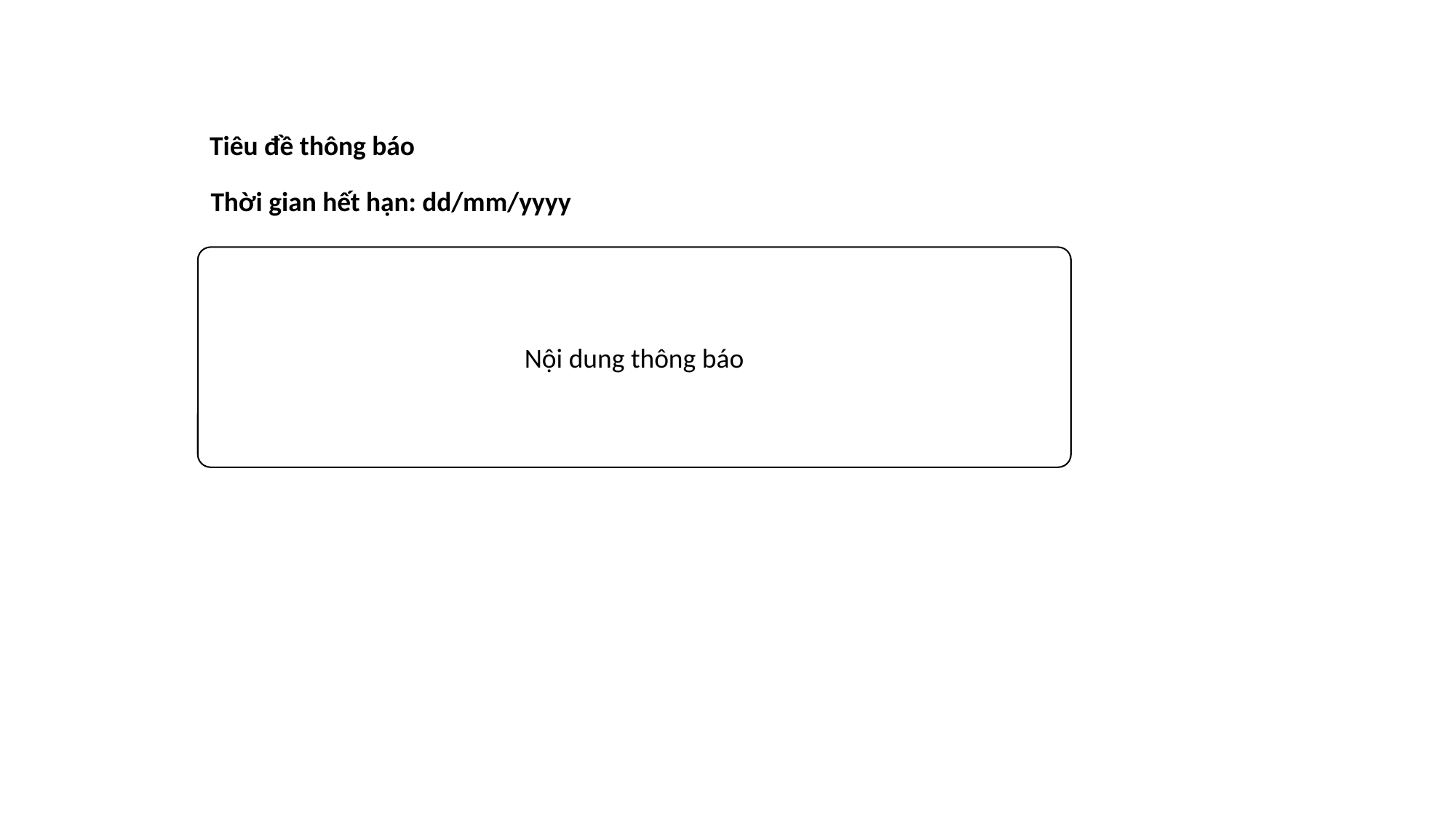

Tiêu đề thông báo
Thời gian hết hạn: dd/mm/yyyy
Nội dung thông báo